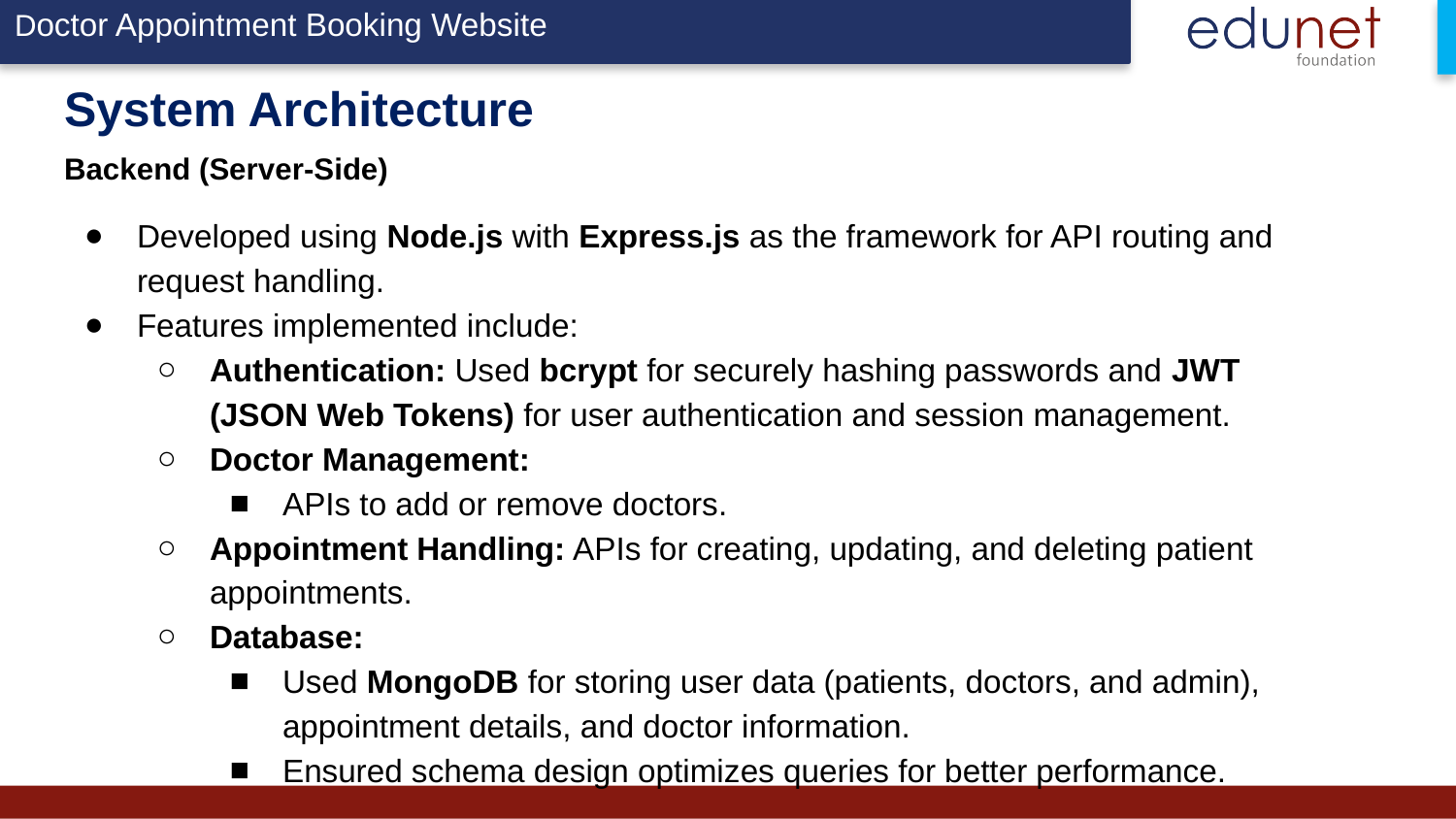

Doctor Appointment Booking Website
# System Architecture
Backend (Server-Side)
Developed using Node.js with Express.js as the framework for API routing and request handling.
Features implemented include:
Authentication: Used bcrypt for securely hashing passwords and JWT (JSON Web Tokens) for user authentication and session management.
Doctor Management:
APIs to add or remove doctors.
Appointment Handling: APIs for creating, updating, and deleting patient appointments.
Database:
Used MongoDB for storing user data (patients, doctors, and admin), appointment details, and doctor information.
Ensured schema design optimizes queries for better performance.